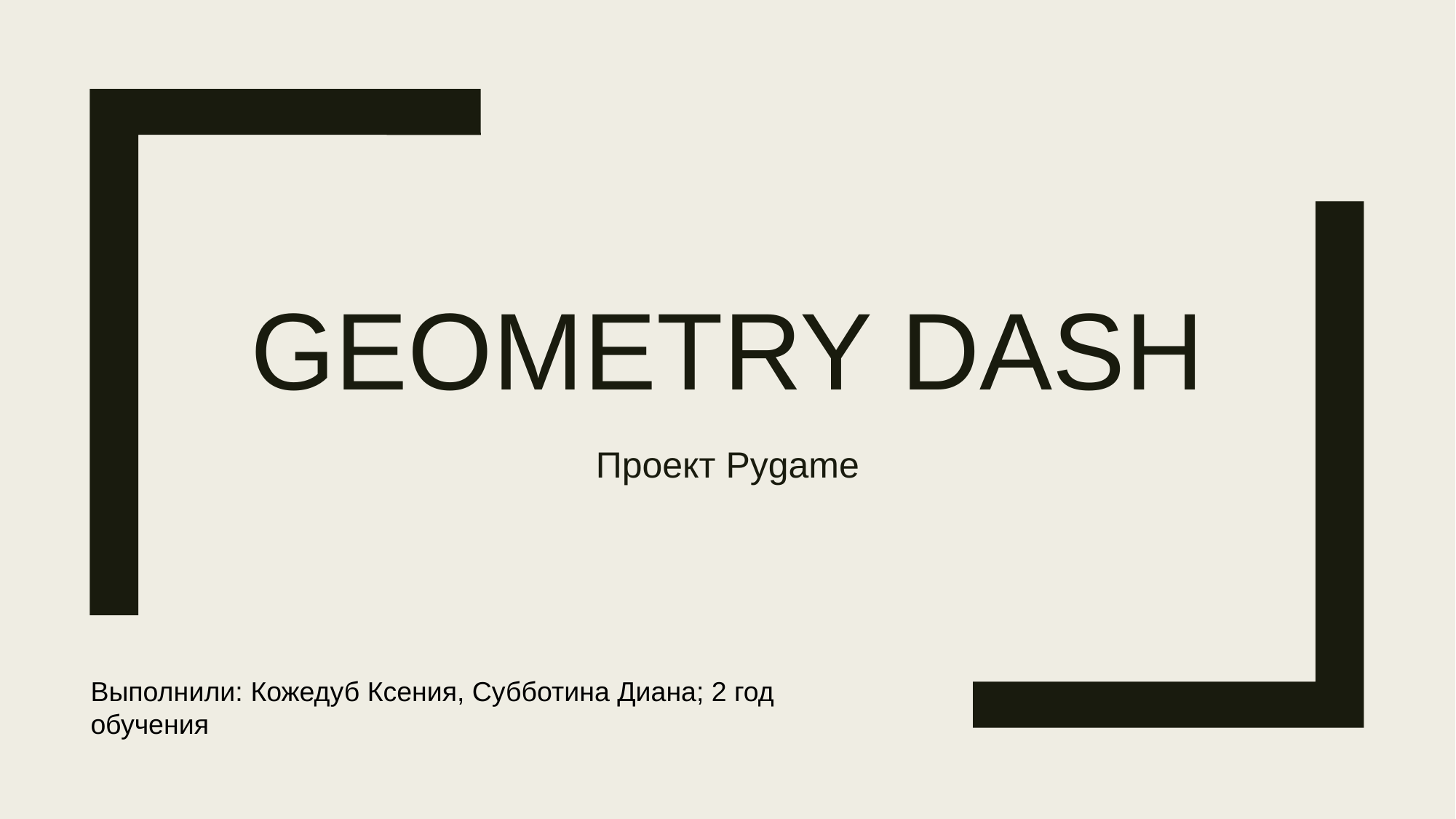

# GEOMETRY DASH
Проект Pygame
Выполнили: Кожедуб Ксения, Субботина Диана; 2 год обучения